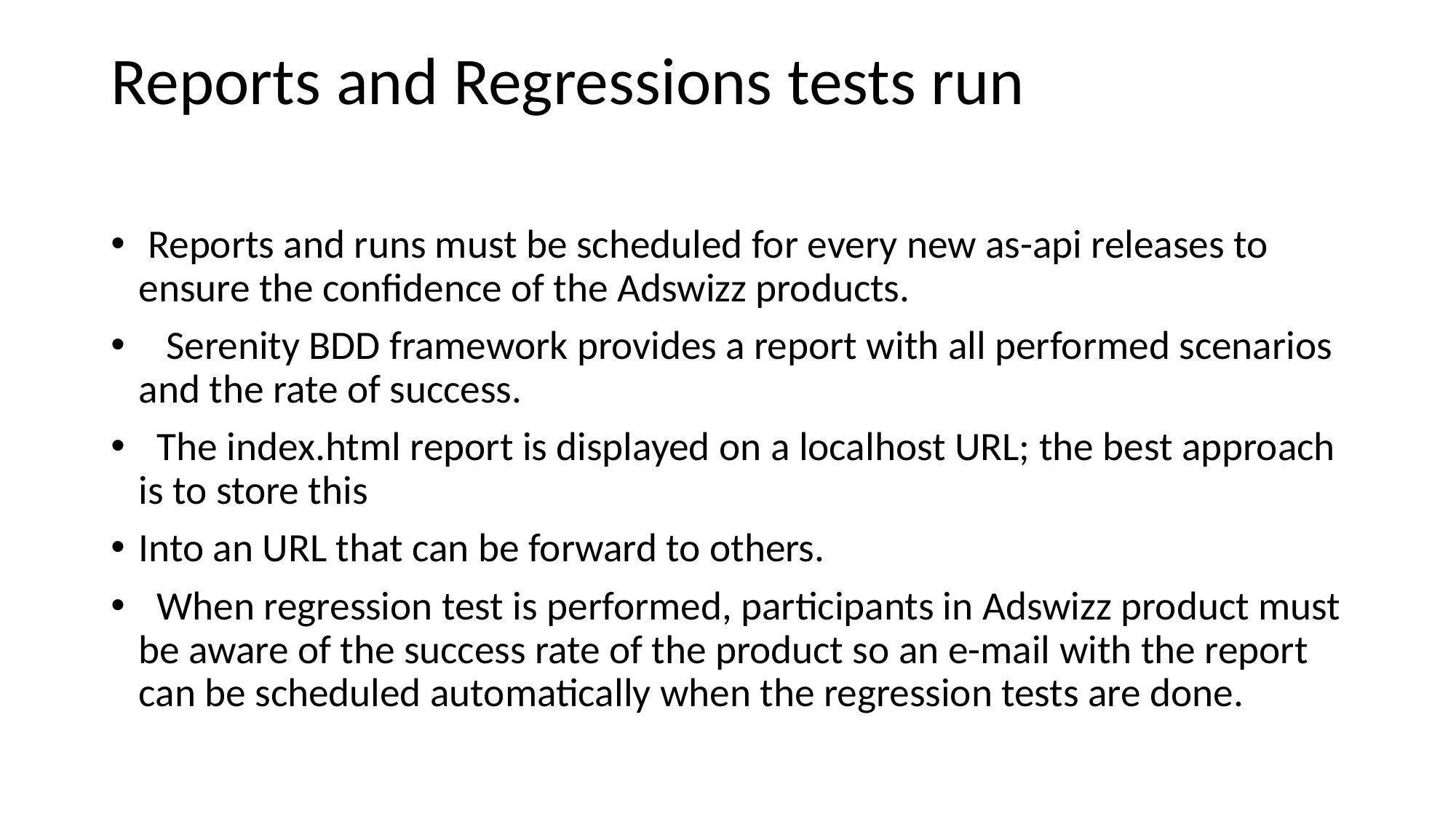

# Reports and Regressions tests run
 Reports and runs must be scheduled for every new as-api releases to ensure the confidence of the Adswizz products.
   Serenity BDD framework provides a report with all performed scenarios and the rate of success.
  The index.html report is displayed on a localhost URL; the best approach is to store this
Into an URL that can be forward to others.
  When regression test is performed, participants in Adswizz product must be aware of the success rate of the product so an e-mail with the report can be scheduled automatically when the regression tests are done.